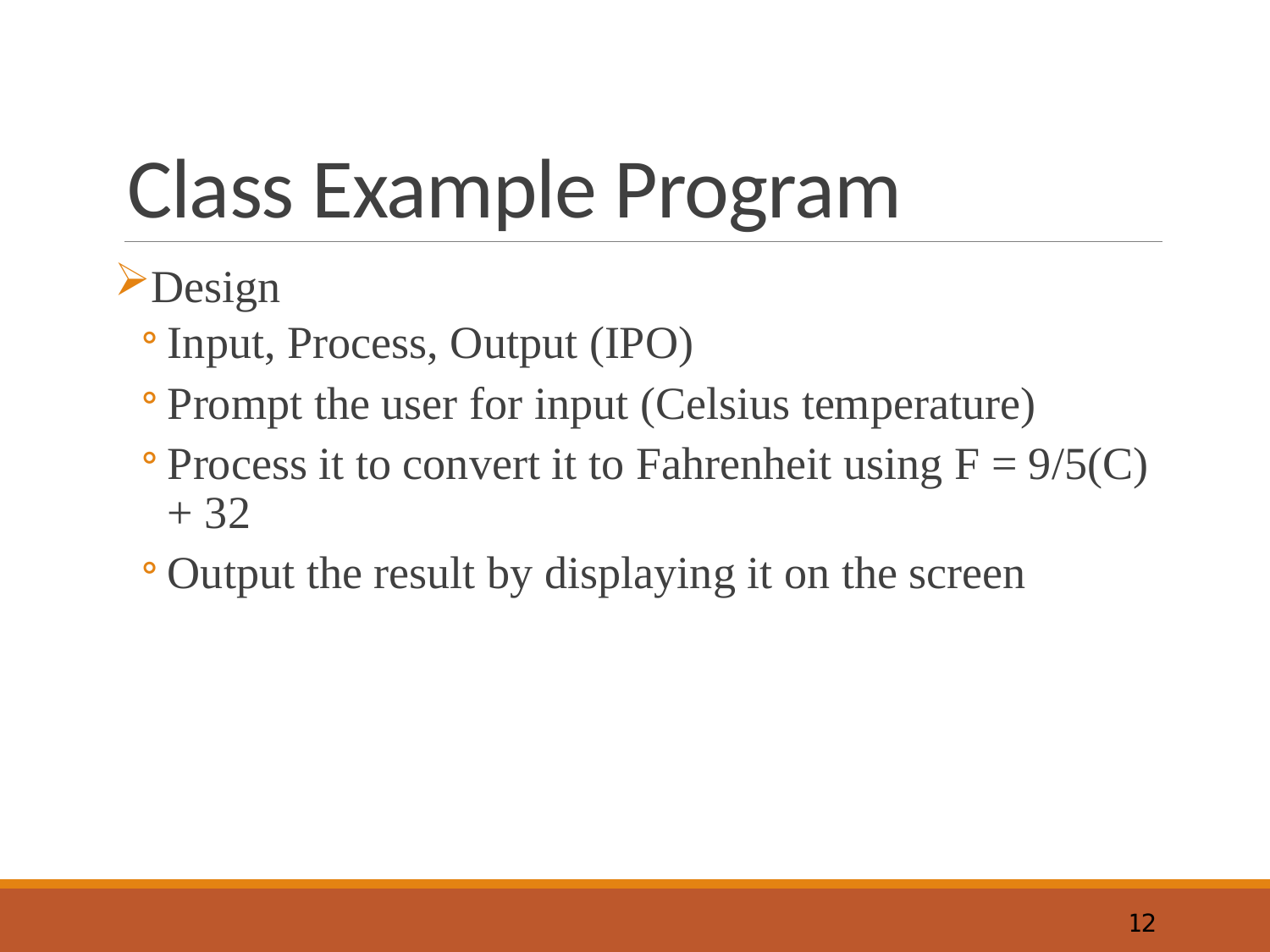

# Class Example Program
Design
Input, Process, Output (IPO)
Prompt the user for input (Celsius temperature)
Process it to convert it to Fahrenheit using F = 9/5(C) + 32
Output the result by displaying it on the screen
12